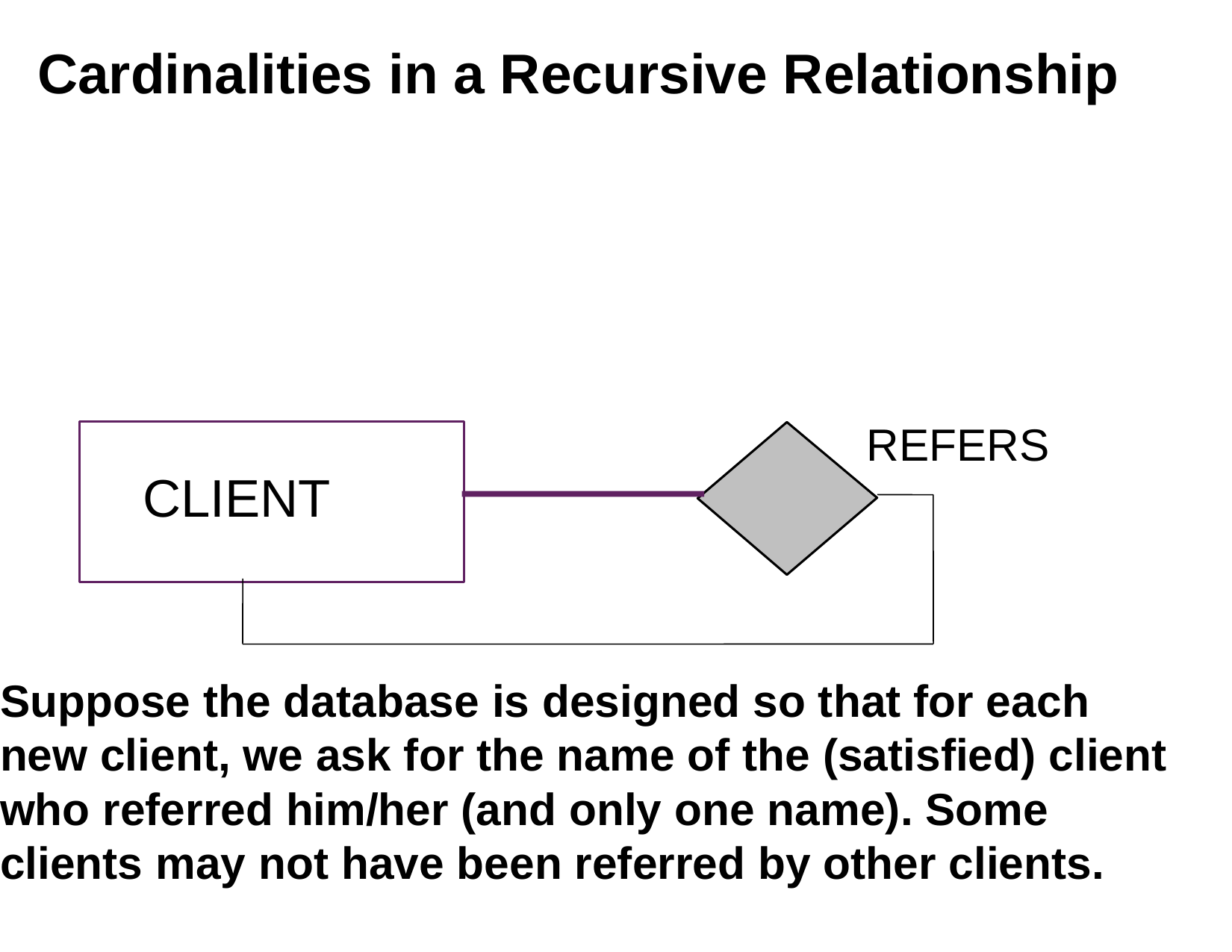

Cardinalities in a Recursive Relationship
REFERS

CLIENT

Suppose the database is designed so that for each new client, we ask for the name of the (satisfied) client who referred him/her (and only one name). Some clients may not have been referred by other clients.